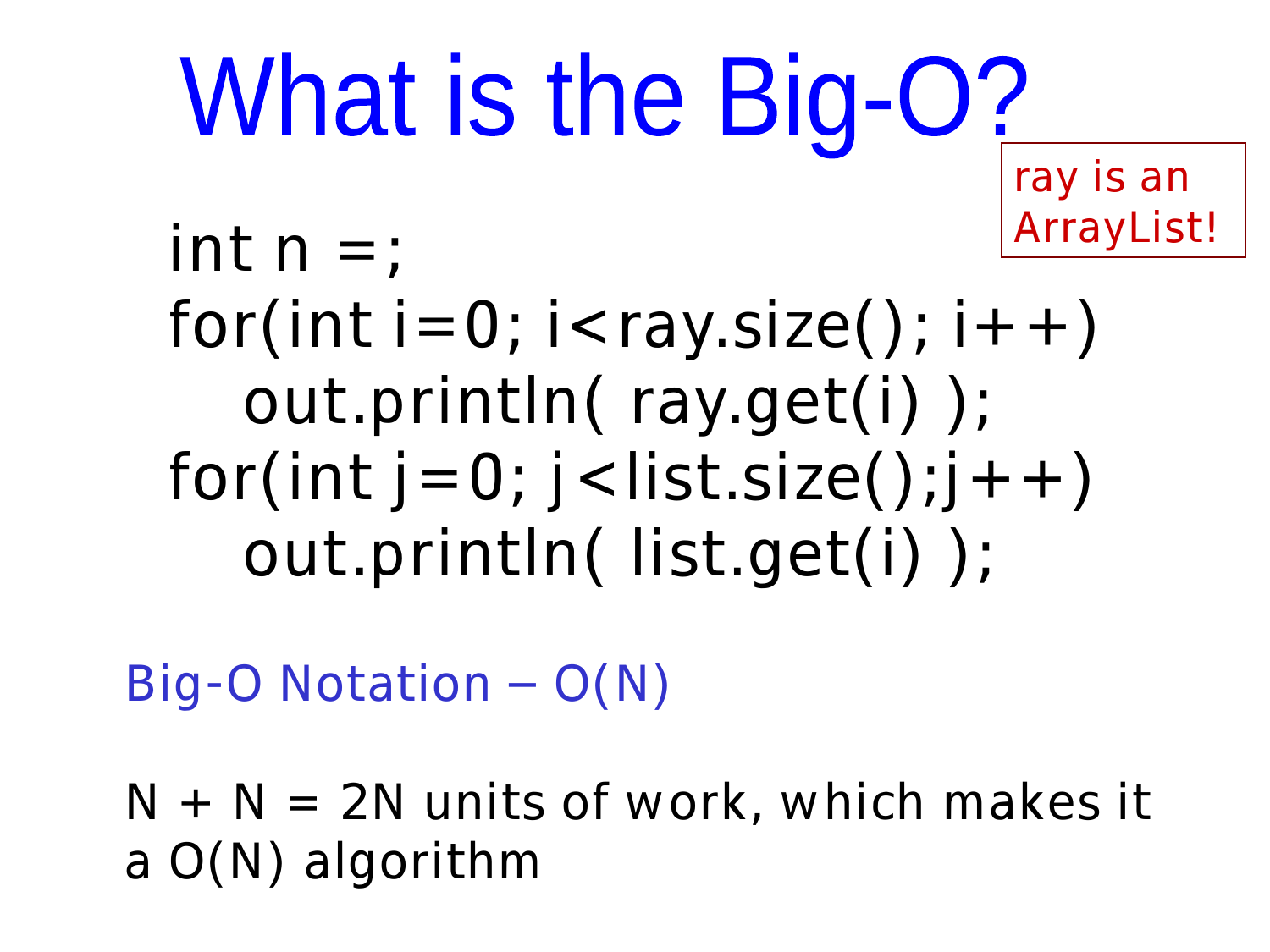

What is the Big-O?
ray is an ArrayList!
int n =;
for(int i=0; i<ray.size(); i++)
    out.println( ray.get(i) );
for(int j=0; j<list.size();j++)
    out.println( list.get(i) );

Big-O Notation – O(N)

N + N = 2N units of work, which makes it a O(N) algorithm